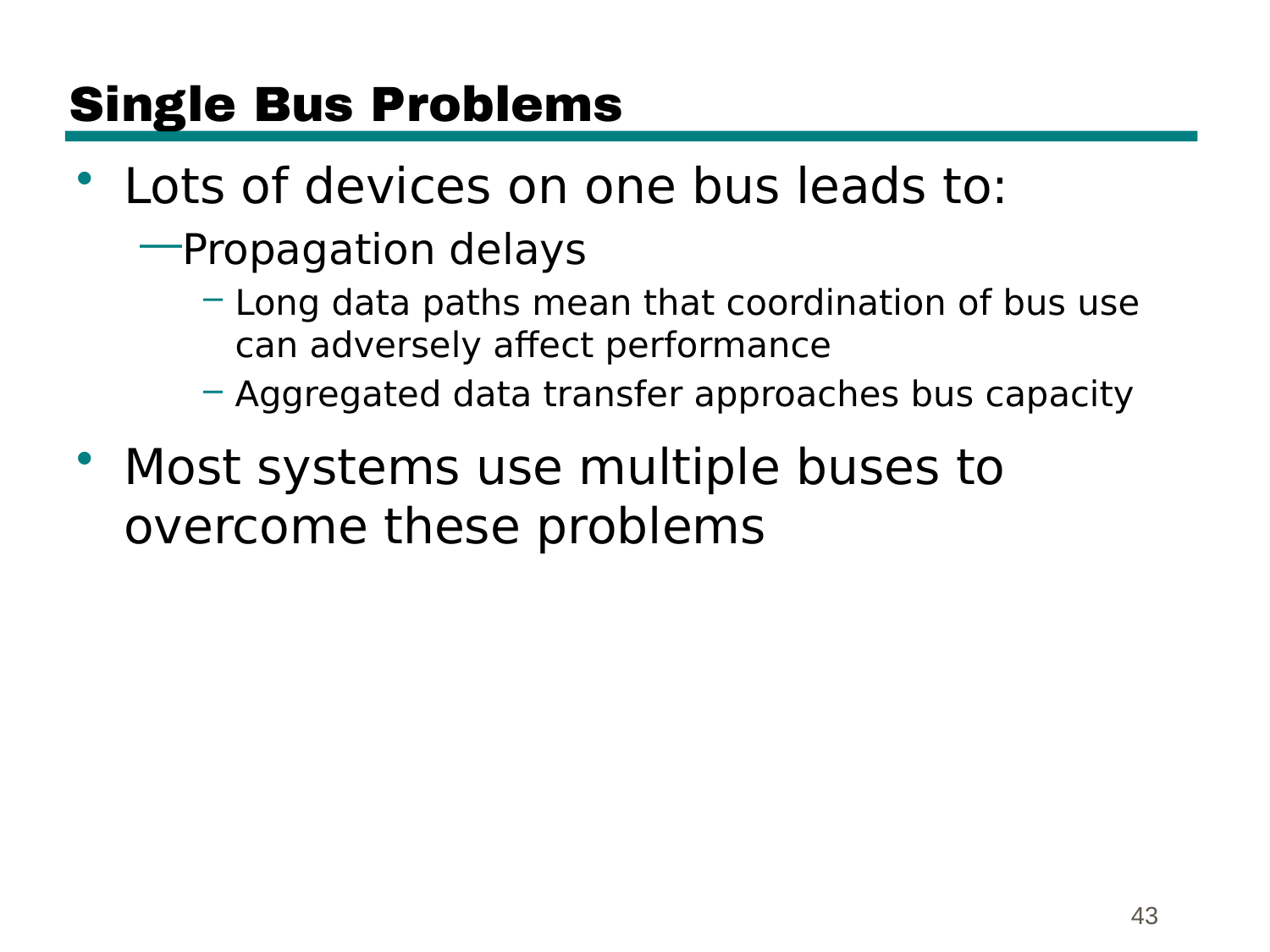

# Single Bus Problems
Lots of devices on one bus leads to:
Propagation delays
Long data paths mean that coordination of bus use can adversely affect performance
Aggregated data transfer approaches bus capacity
Most systems use multiple buses to overcome these problems
43